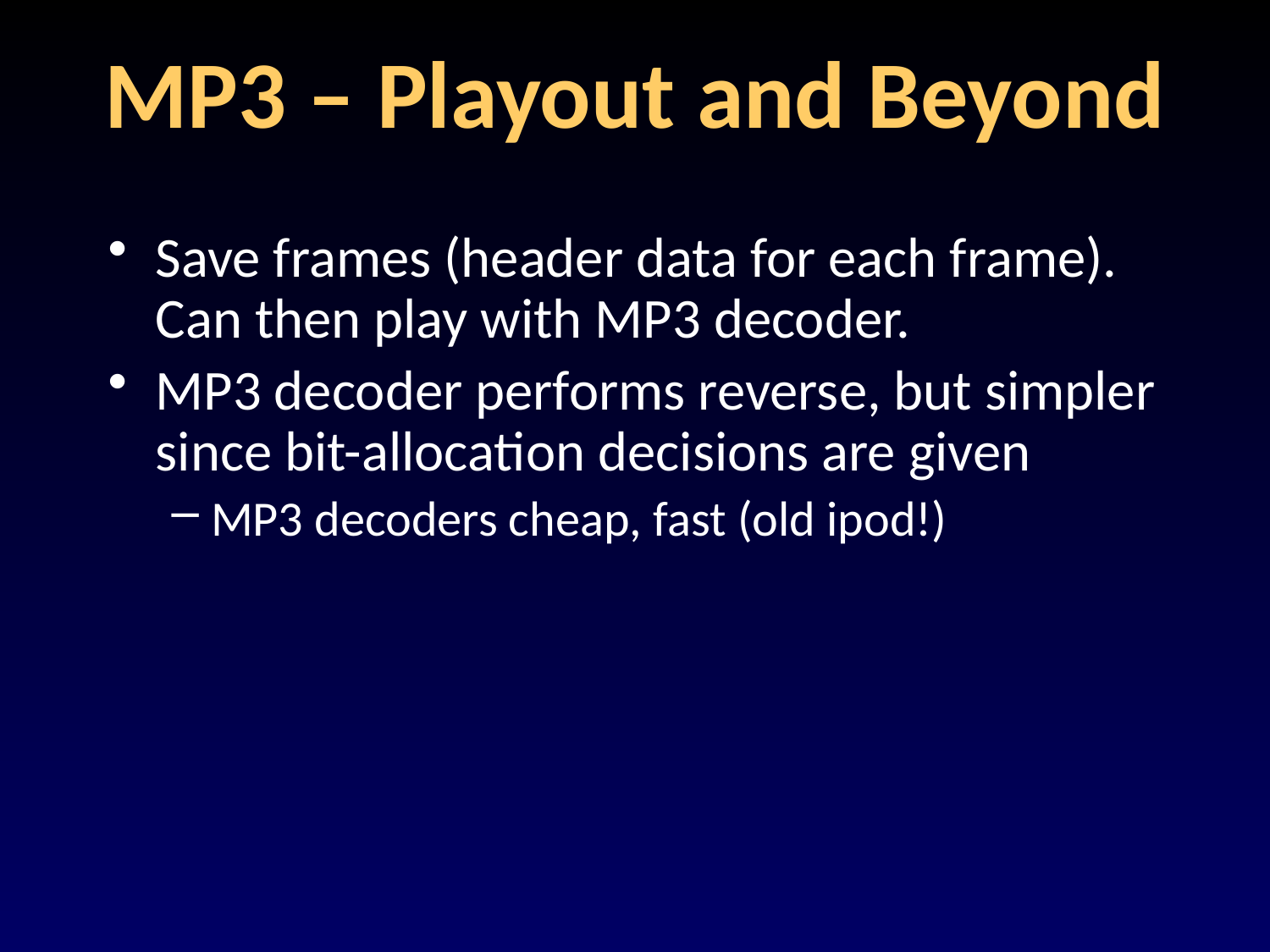

# MP3 – Playout and Beyond
Save frames (header data for each frame).  Can then play with MP3 decoder.
MP3 decoder performs reverse, but simpler since bit-allocation decisions are given
MP3 decoders cheap, fast (old ipod!)